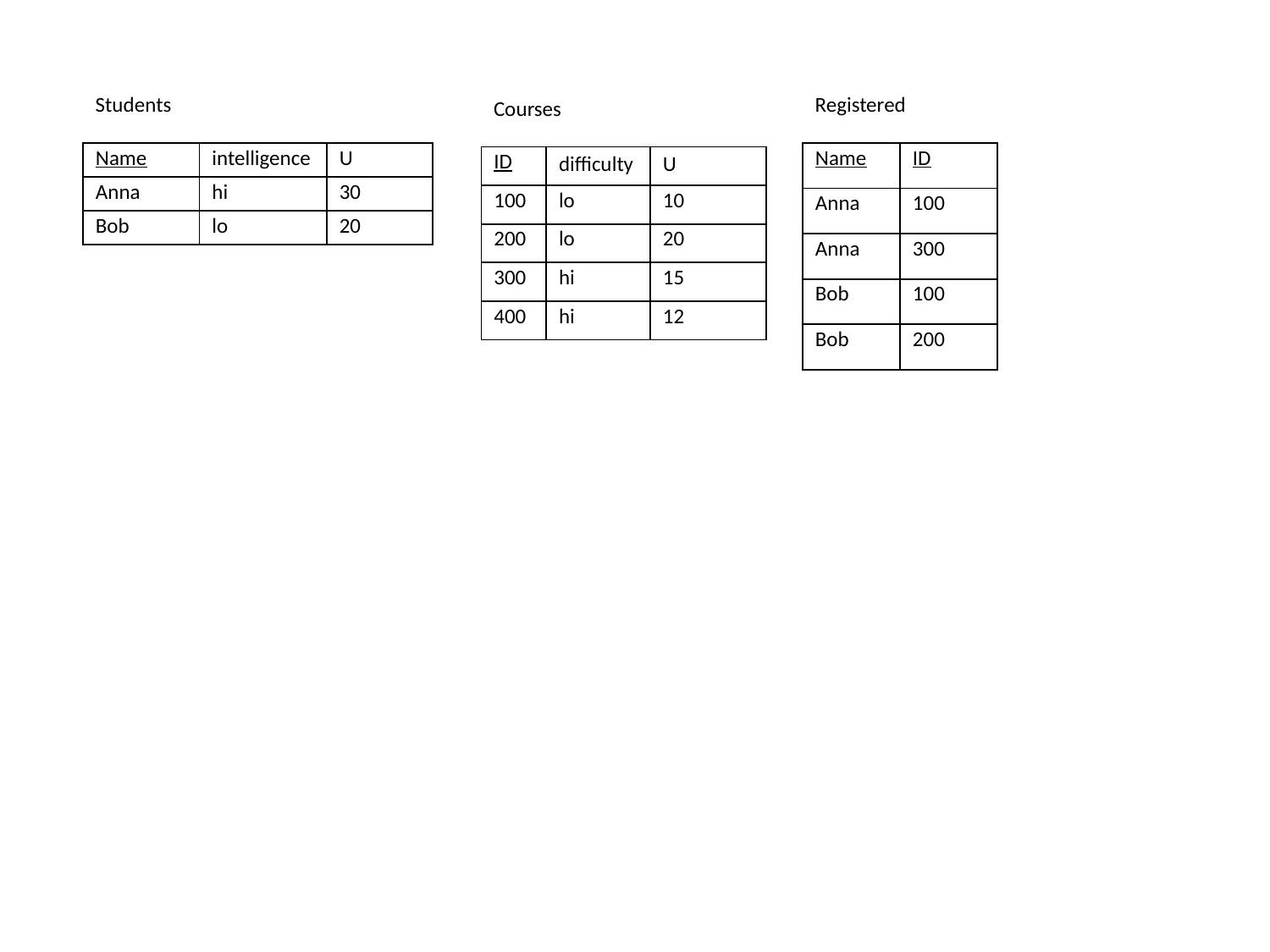

Students
Registered
Courses
| Name | intelligence | U |
| --- | --- | --- |
| Anna | hi | 30 |
| Bob | lo | 20 |
| Name | ID |
| --- | --- |
| Anna | 100 |
| Anna | 300 |
| Bob | 100 |
| Bob | 200 |
| ID | difficulty | U |
| --- | --- | --- |
| 100 | lo | 10 |
| 200 | lo | 20 |
| 300 | hi | 15 |
| 400 | hi | 12 |